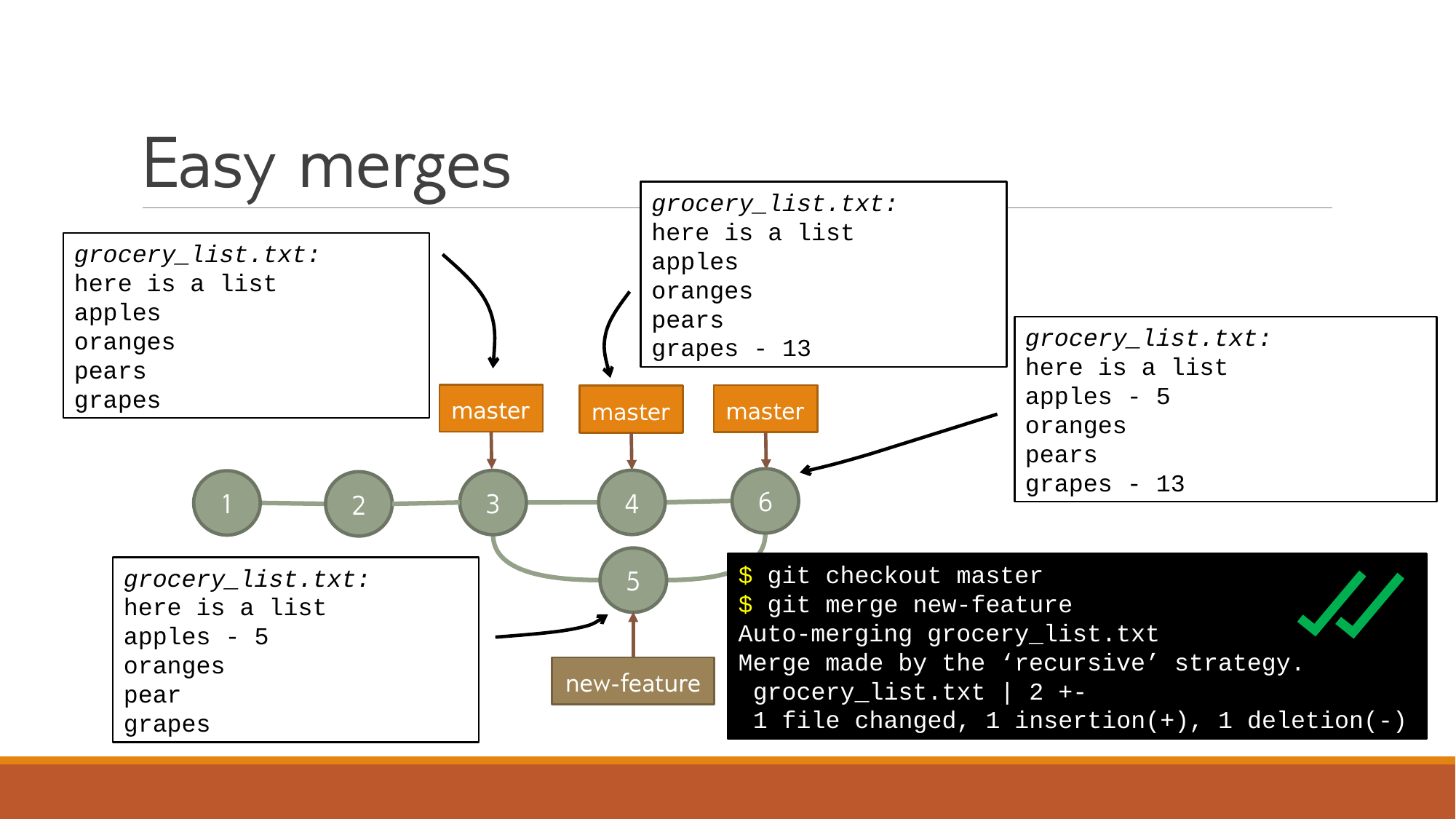

# Easy merges
grocery_list.txt:
here is a list
apples
oranges
pears
grapes - 13

grocery_list.txt:
here is a list
apples
oranges
pears
grapes

grocery_list.txt:
here is a list
apples - 5
oranges
pears
grapes - 13
master
master

6
master
4
3
1
2
5
new-feature
$ git checkout master
$ git merge new-feature
Auto-merging grocery_list.txt
Merge made by the ‘recursive’ strategy.
 grocery_list.txt | 2 +-
 1 file changed, 1 insertion(+), 1 deletion(-)
grocery_list.txt:
here is a list
apples - 5
oranges
pear
grapes